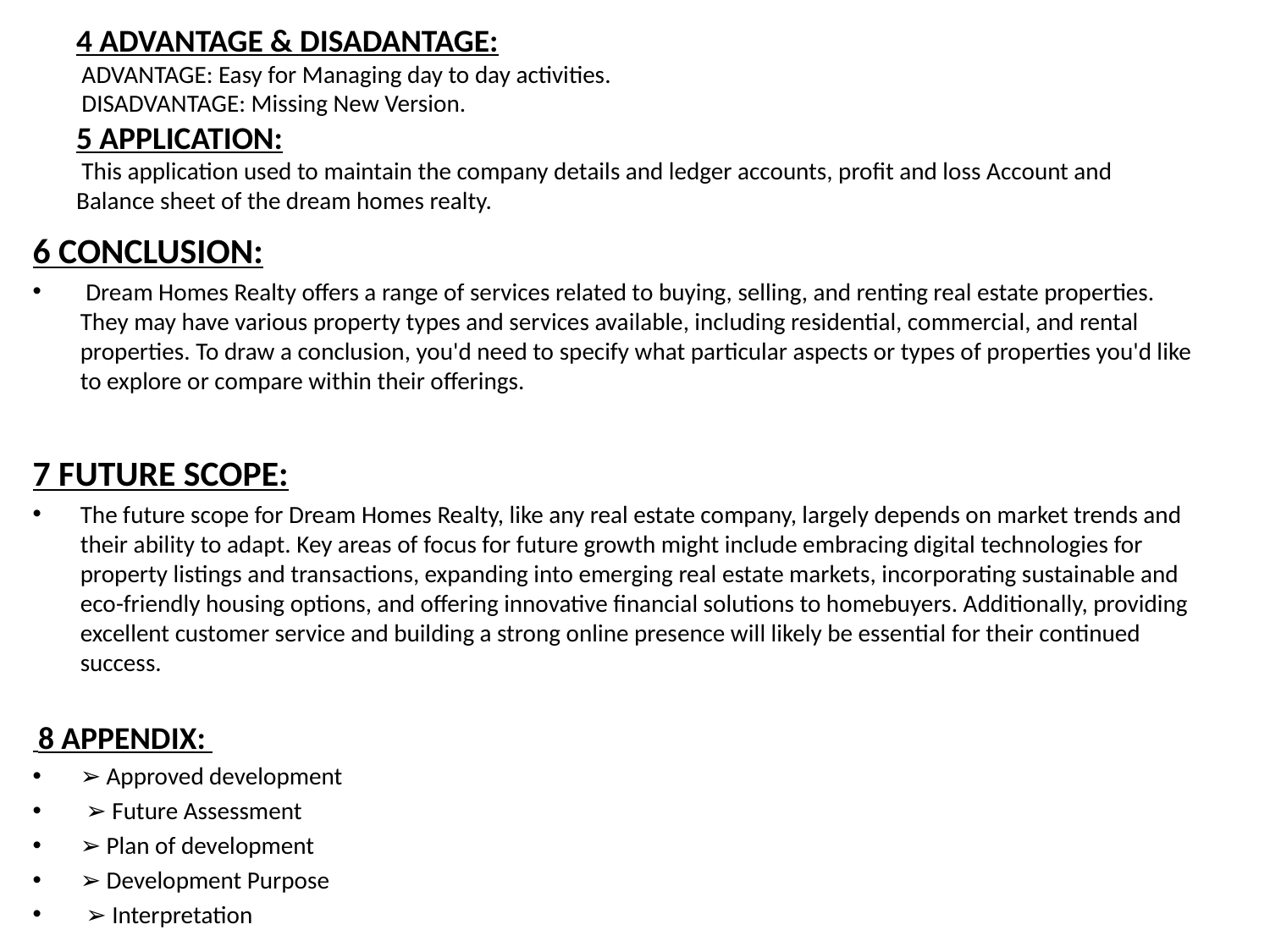

# 4 ADVANTAGE & DISADANTAGE: ADVANTAGE: Easy for Managing day to day activities. DISADVANTAGE: Missing New Version. 5 APPLICATION: This application used to maintain the company details and ledger accounts, profit and loss Account and Balance sheet of the dream homes realty.
6 CONCLUSION:
 Dream Homes Realty offers a range of services related to buying, selling, and renting real estate properties. They may have various property types and services available, including residential, commercial, and rental properties. To draw a conclusion, you'd need to specify what particular aspects or types of properties you'd like to explore or compare within their offerings.

7 FUTURE SCOPE:
The future scope for Dream Homes Realty, like any real estate company, largely depends on market trends and their ability to adapt. Key areas of focus for future growth might include embracing digital technologies for property listings and transactions, expanding into emerging real estate markets, incorporating sustainable and eco-friendly housing options, and offering innovative financial solutions to homebuyers. Additionally, providing excellent customer service and building a strong online presence will likely be essential for their continued success.

 8 APPENDIX:
➢ Approved development
 ➢ Future Assessment
➢ Plan of development
➢ Development Purpose
 ➢ Interpretation